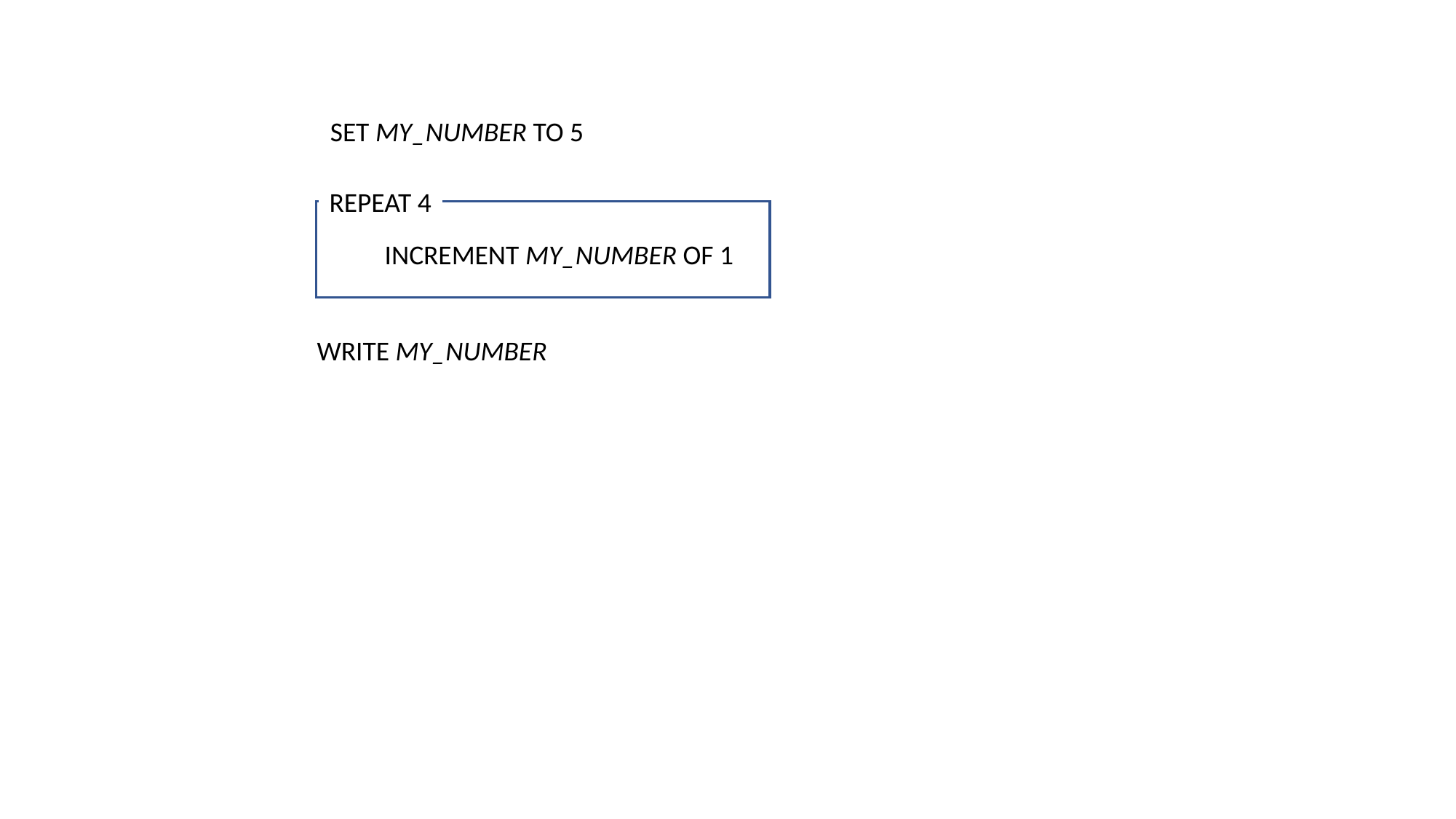

SET MY_NUMBER TO 5
REPEAT 4

INCREMENT MY_NUMBER OF 1
WRITE MY_NUMBER